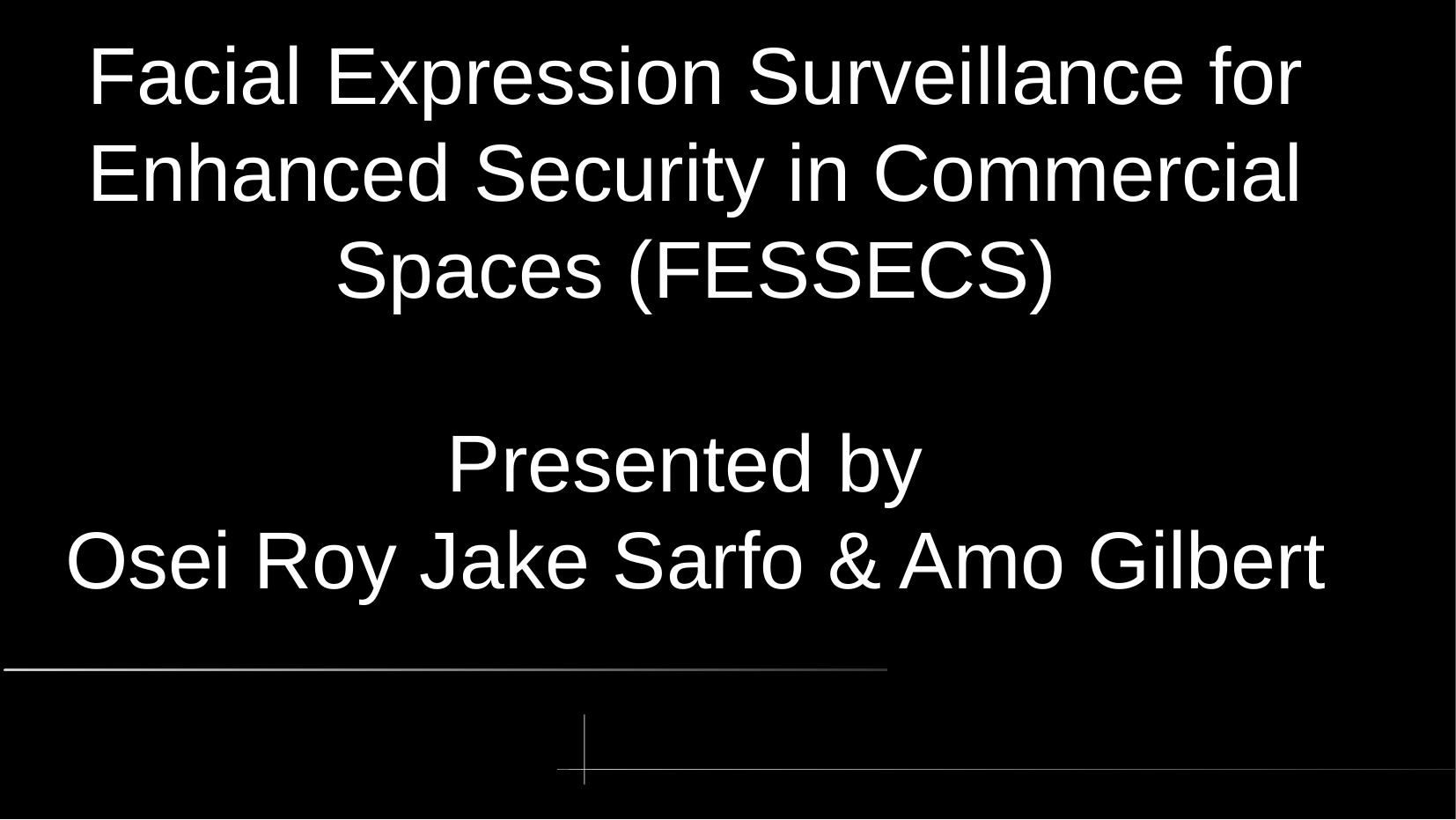

# Facial Expression Surveillance for Enhanced Security in Commercial Spaces (FESSECS) Presented by Osei Roy Jake Sarfo & Amo Gilbert